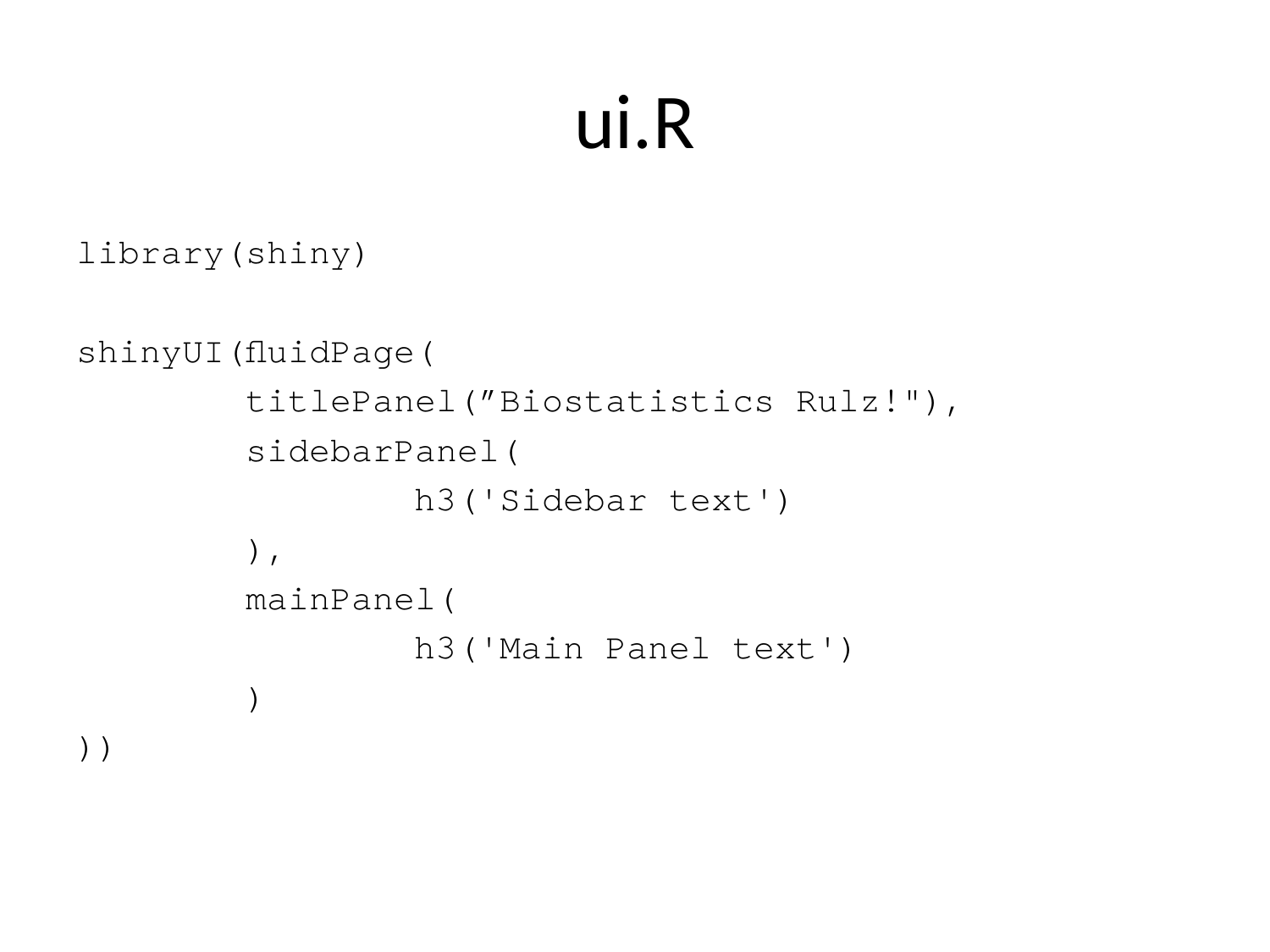

# ui.R
library(shiny)

shinyUI(fluidPage(
        titlePanel(”Biostatistics Rulz!"),
        sidebarPanel(
                h3('Sidebar text')
        ),
        mainPanel(
                h3('Main Panel text')
        )
))